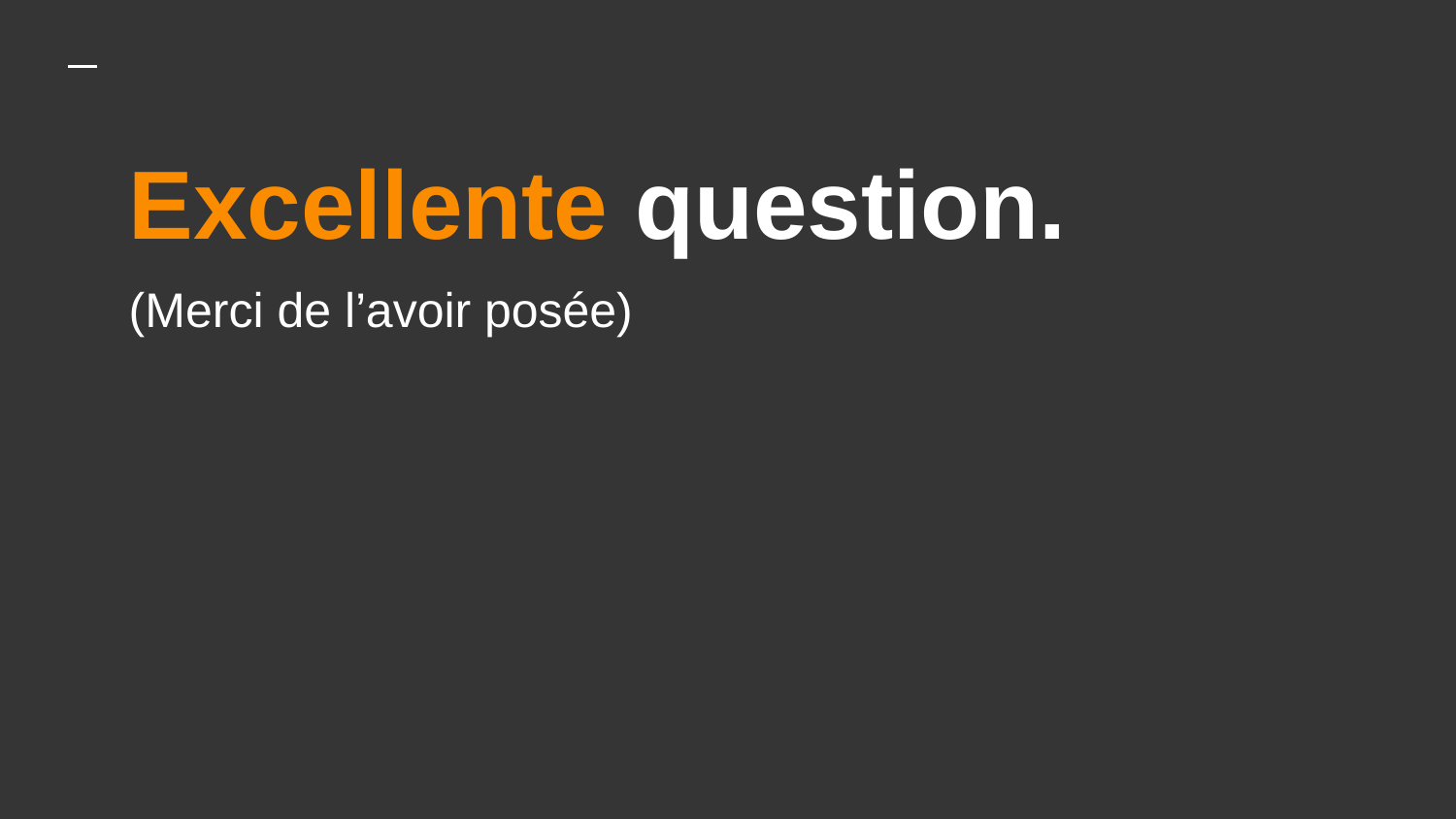

# Excellente question.
(Merci de l’avoir posée)